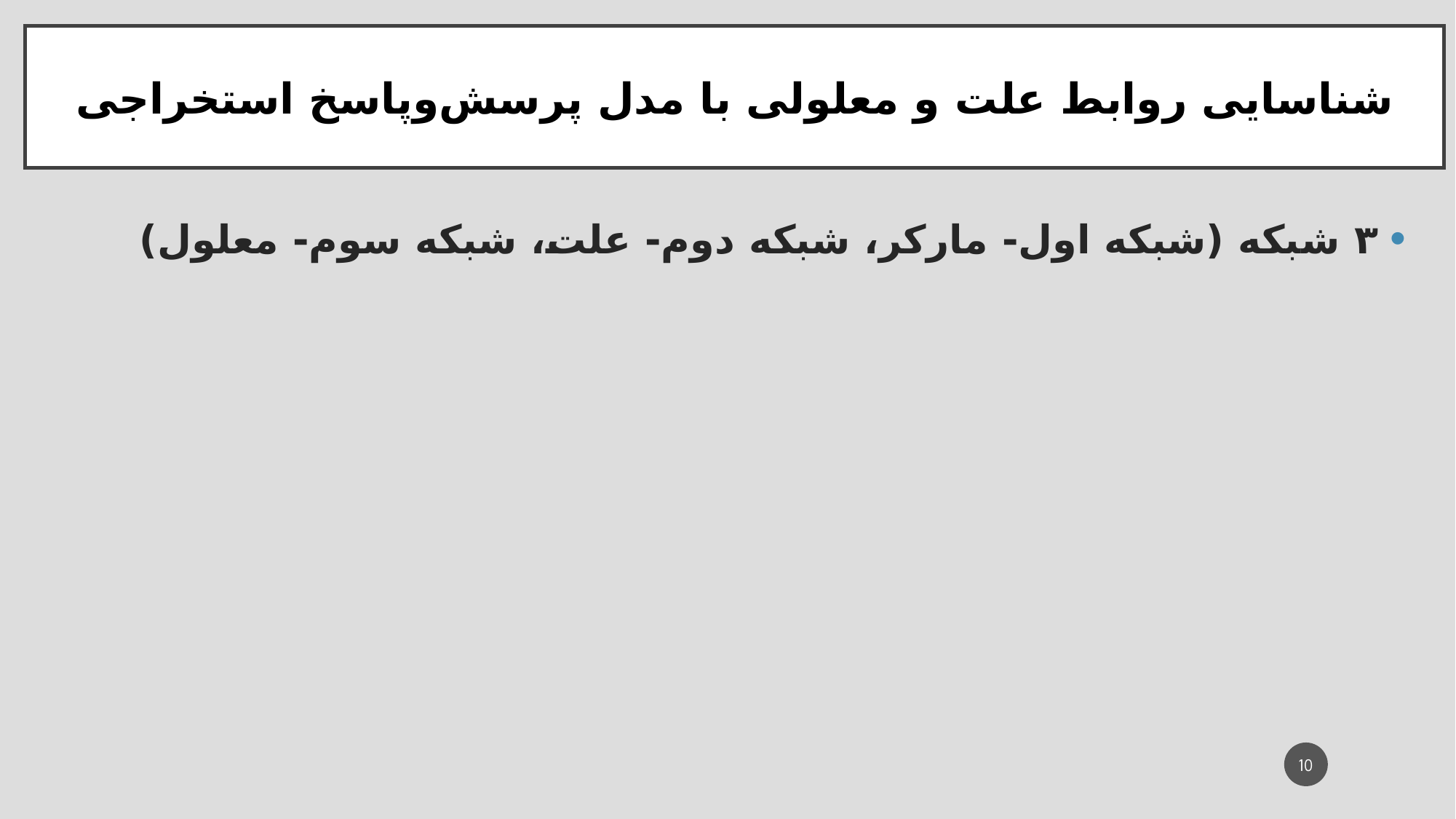

# شناسایی روابط علت و معلولی با مدل پرسش‌وپاسخ استخراجی

۳ شبکه (شبکه اول- مارکر، شبکه دوم- علت، شبکه سوم- معلول)

10